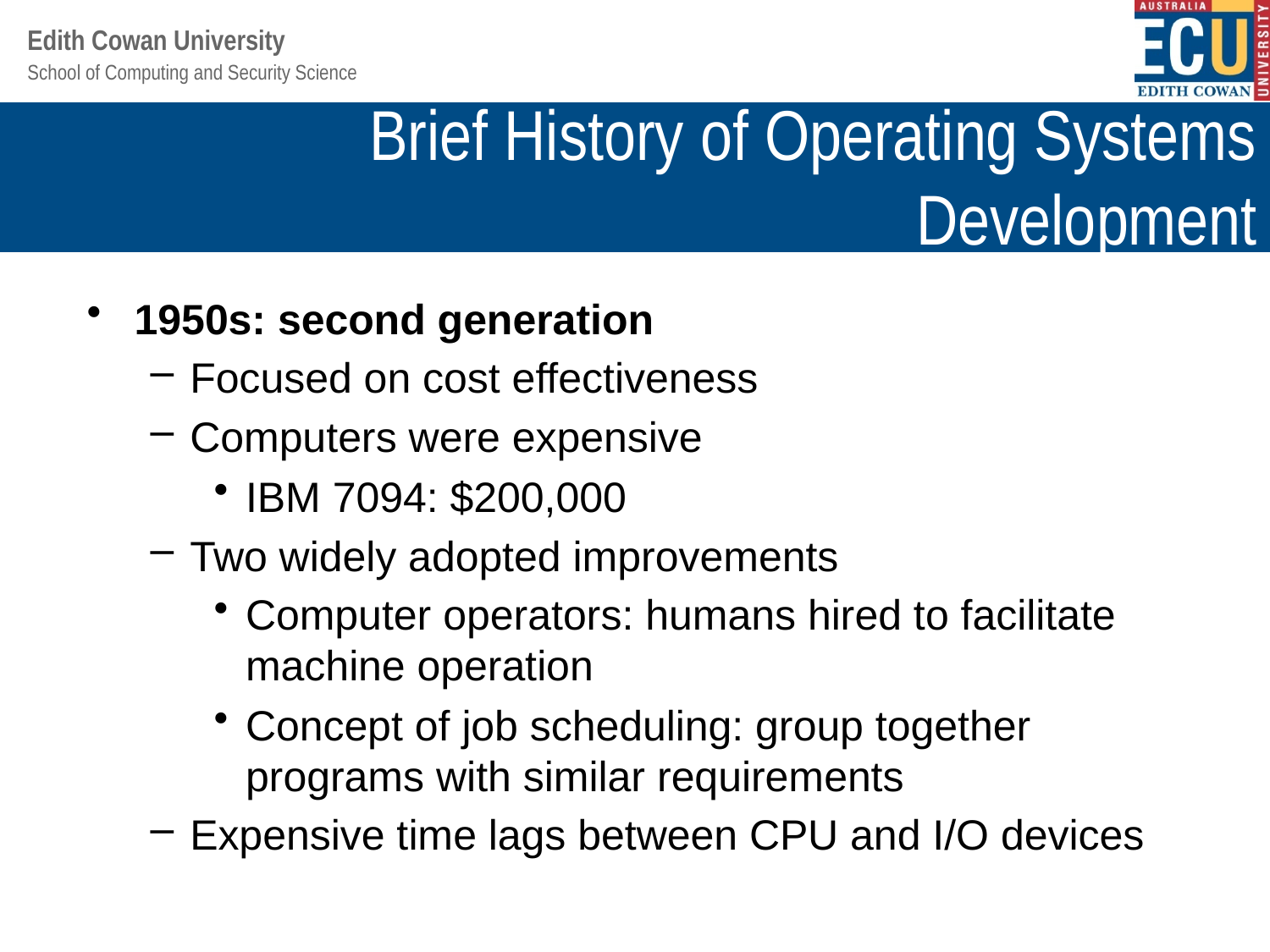

# Brief History of Operating Systems Development
1950s: second generation
Focused on cost effectiveness
Computers were expensive
IBM 7094: $200,000
Two widely adopted improvements
Computer operators: humans hired to facilitate machine operation
Concept of job scheduling: group together programs with similar requirements
Expensive time lags between CPU and I/O devices
45